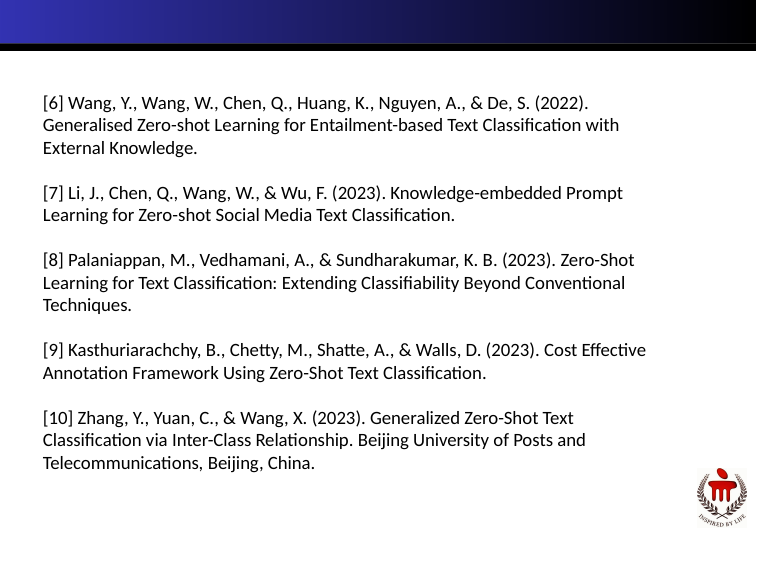

[6] Wang, Y., Wang, W., Chen, Q., Huang, K., Nguyen, A., & De, S. (2022). Generalised Zero-shot Learning for Entailment-based Text Classification with External Knowledge.

[7] Li, J., Chen, Q., Wang, W., & Wu, F. (2023). Knowledge-embedded Prompt Learning for Zero-shot Social Media Text Classification.

[8] Palaniappan, M., Vedhamani, A., & Sundharakumar, K. B. (2023). Zero-Shot Learning for Text Classification: Extending Classifiability Beyond Conventional Techniques.

[9] Kasthuriarachchy, B., Chetty, M., Shatte, A., & Walls, D. (2023). Cost Effective Annotation Framework Using Zero-Shot Text Classification.

[10] Zhang, Y., Yuan, C., & Wang, X. (2023). Generalized Zero-Shot Text Classification via Inter-Class Relationship. Beijing University of Posts and Telecommunications, Beijing, China.